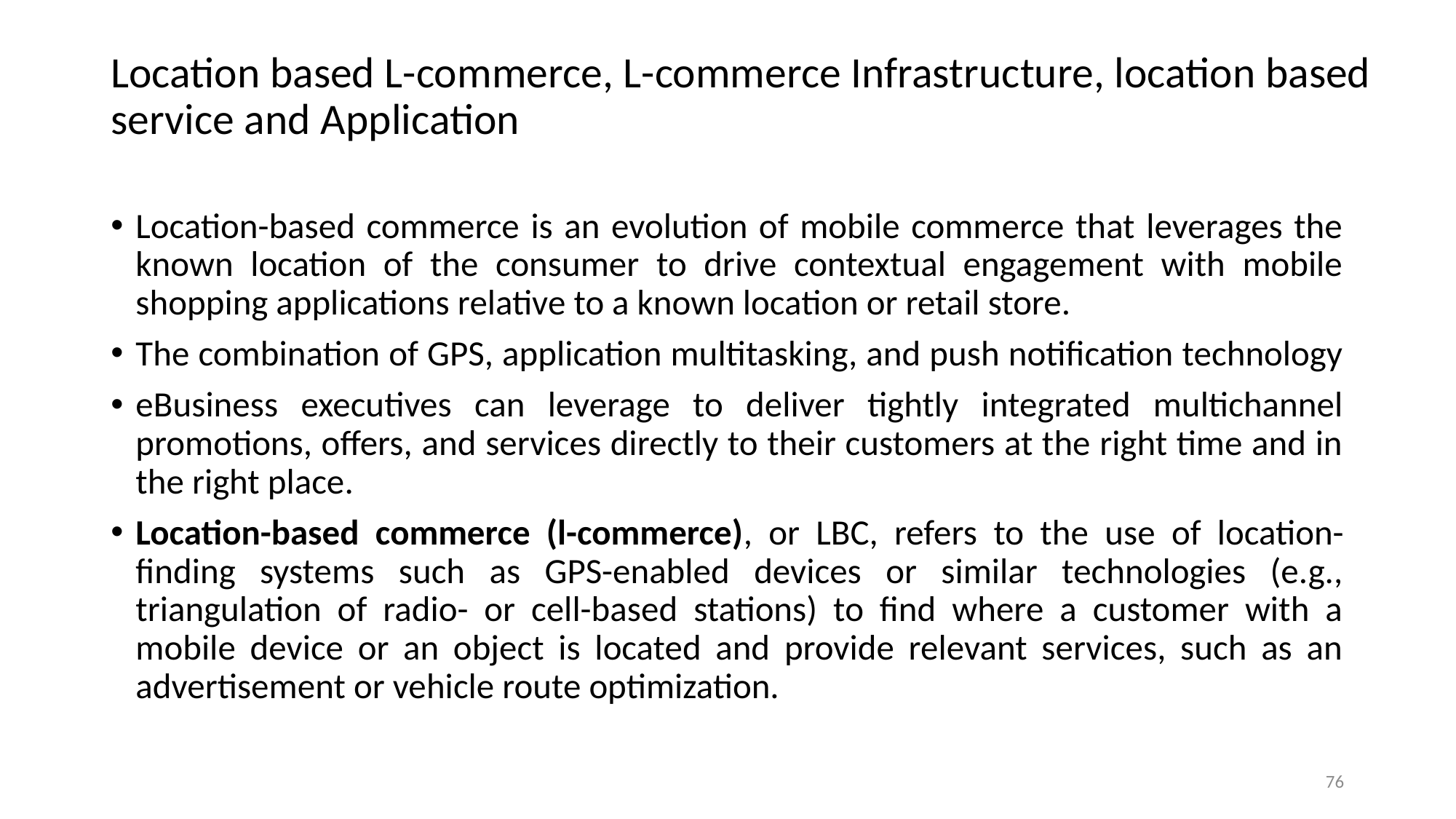

# Location based L-commerce, L-commerce Infrastructure, location based service and Application
Location-based commerce is an evolution of mobile commerce that leverages the known location of the consumer to drive contextual engagement with mobile shopping applications relative to a known location or retail store.
The combination of GPS, application multitasking, and push notification technology
eBusiness executives can leverage to deliver tightly integrated multichannel promotions, offers, and services directly to their customers at the right time and in the right place.
Location-based commerce (l-commerce), or LBC, refers to the use of location-finding systems such as GPS-enabled devices or similar technologies (e.g., triangulation of radio- or cell-based stations) to find where a customer with a mobile device or an object is located and provide relevant services, such as an advertisement or vehicle route optimization.

76